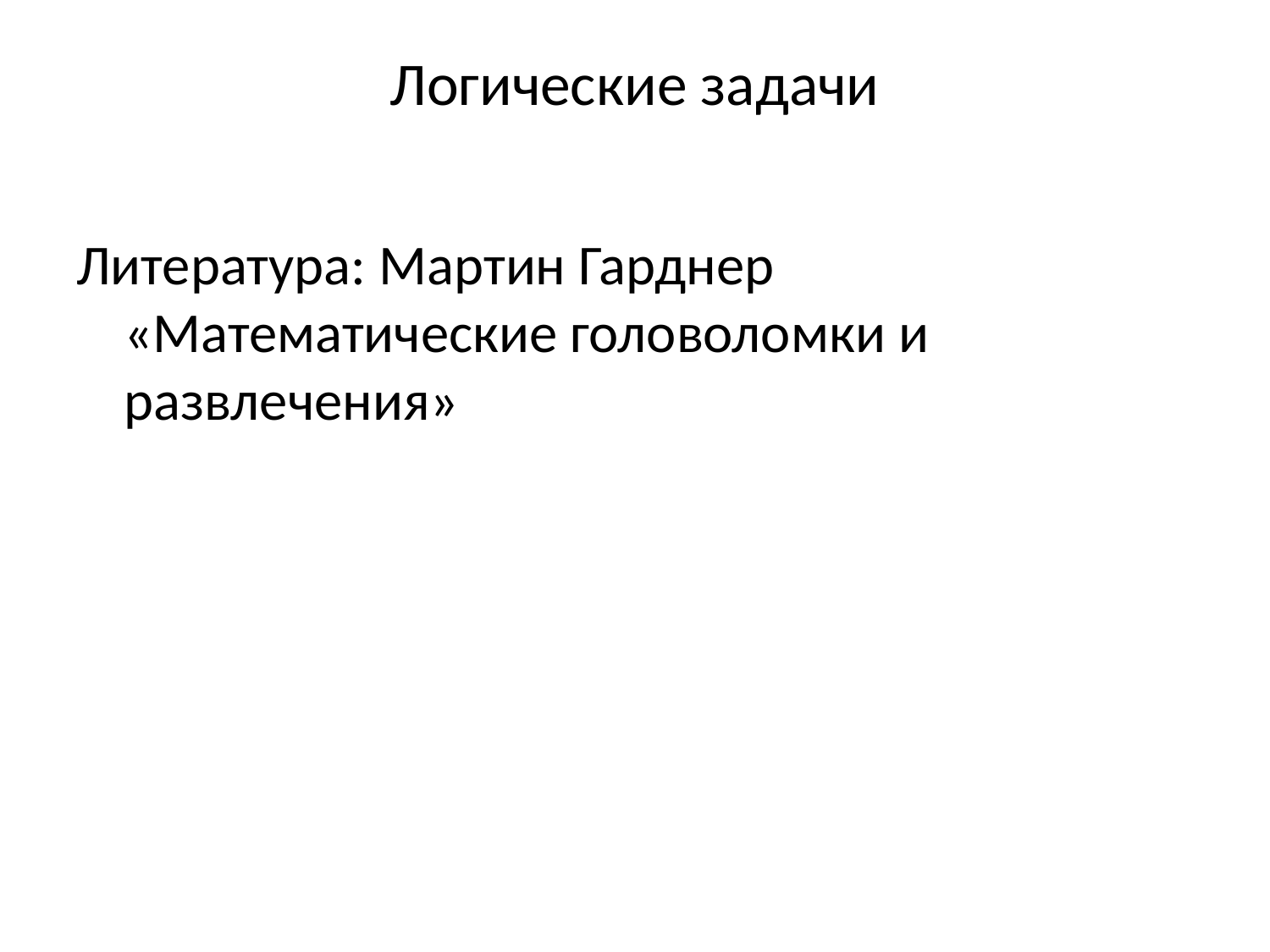

# Логические задачи
Литература: Мартин Гарднер «Математические головоломки и развлечения»